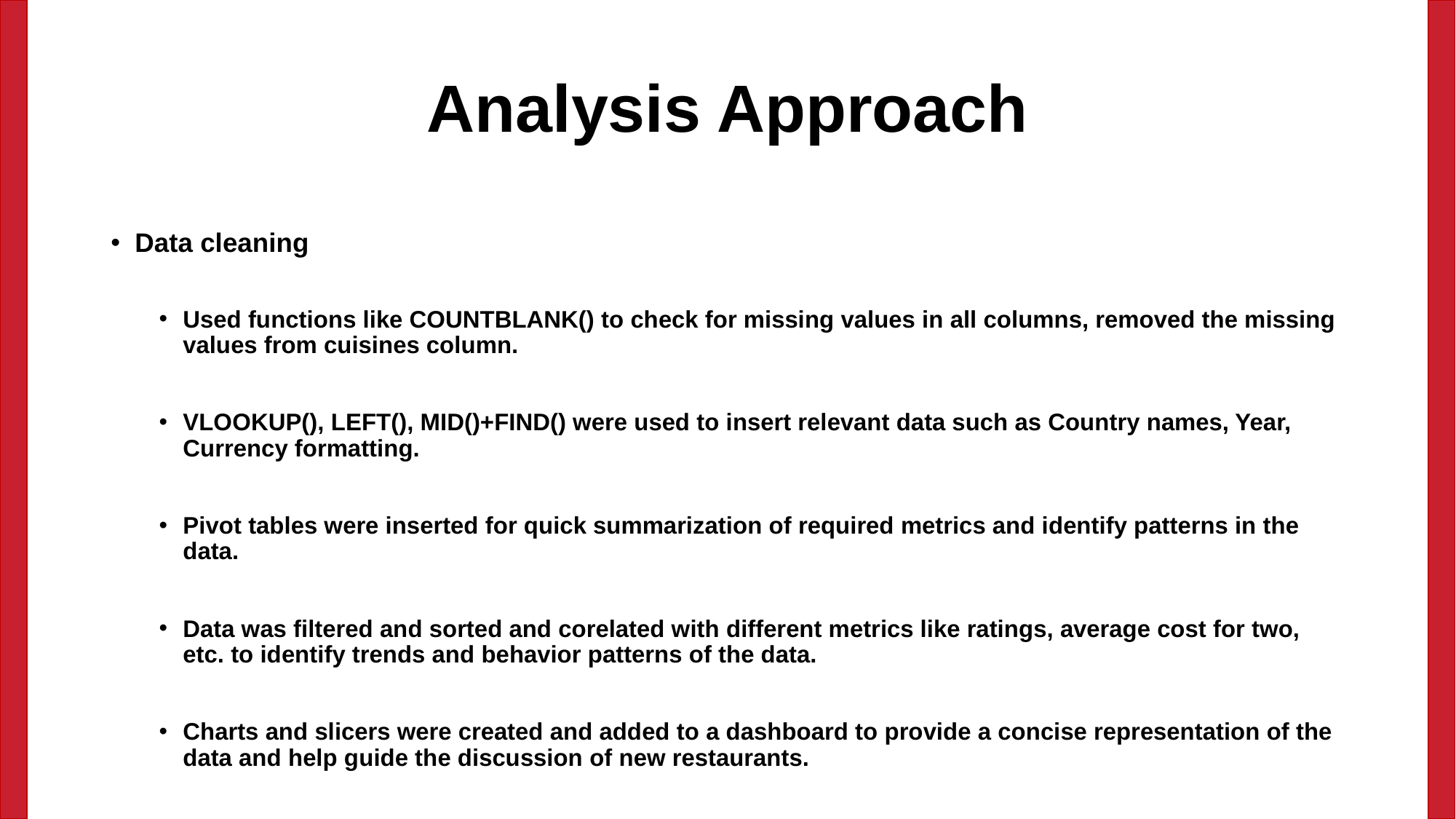

# Analysis Approach
Data cleaning

Used functions like COUNTBLANK() to check for missing values in all columns, removed the missing values from cuisines column.

VLOOKUP(), LEFT(), MID()+FIND() were used to insert relevant data such as Country names, Year,  Currency formatting.

Pivot tables were inserted for quick summarization of required metrics and identify patterns in the data.

Data was filtered and sorted and corelated with different metrics like ratings, average cost for two, etc. to identify trends and behavior patterns of the data.

Charts and slicers were created and added to a dashboard to provide a concise representation of the data and help guide the discussion of new restaurants.